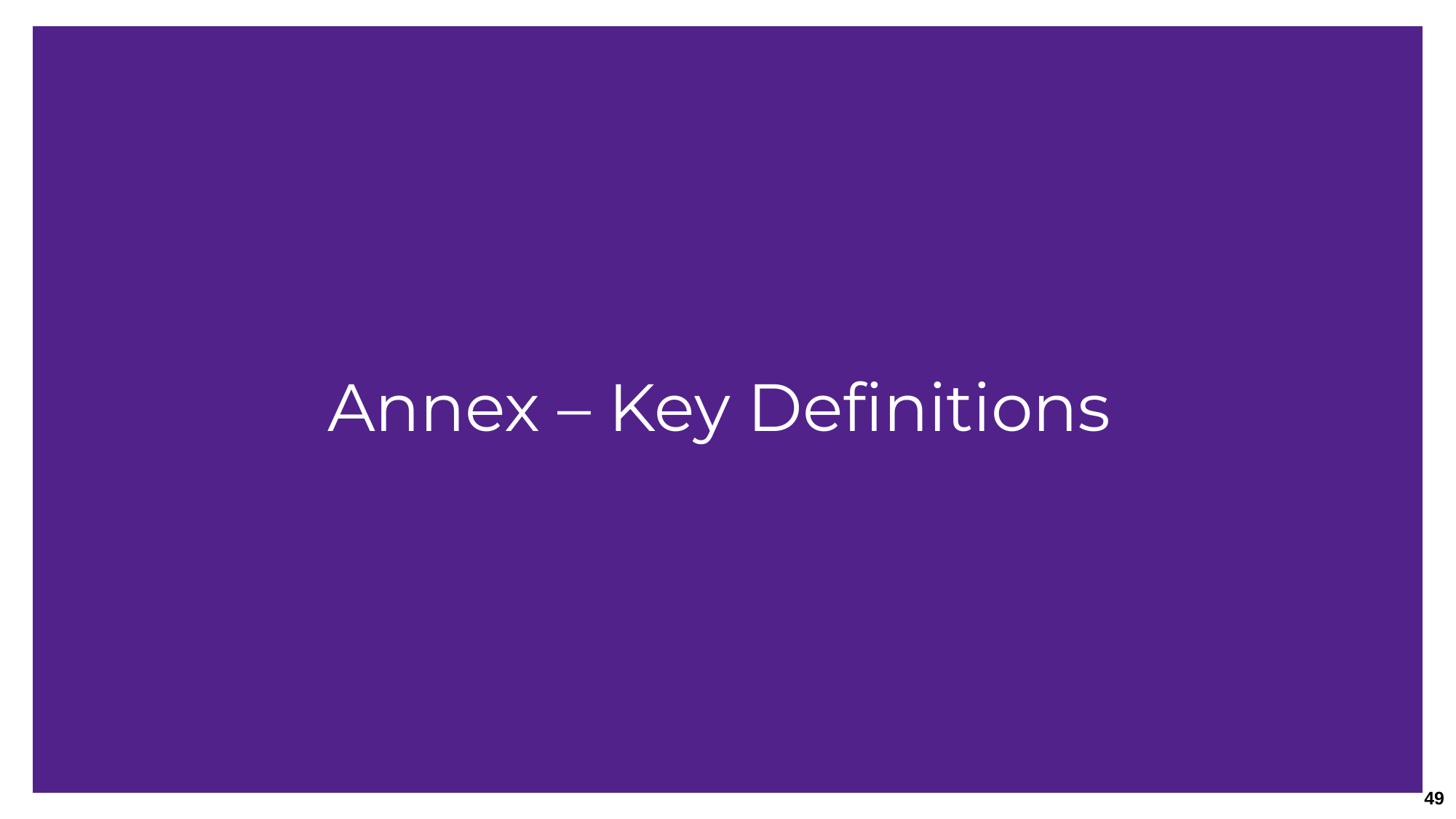

Slide description: Sub-title slide introducing an annex that contains key definitions.
# Annex – Key Definitions
49